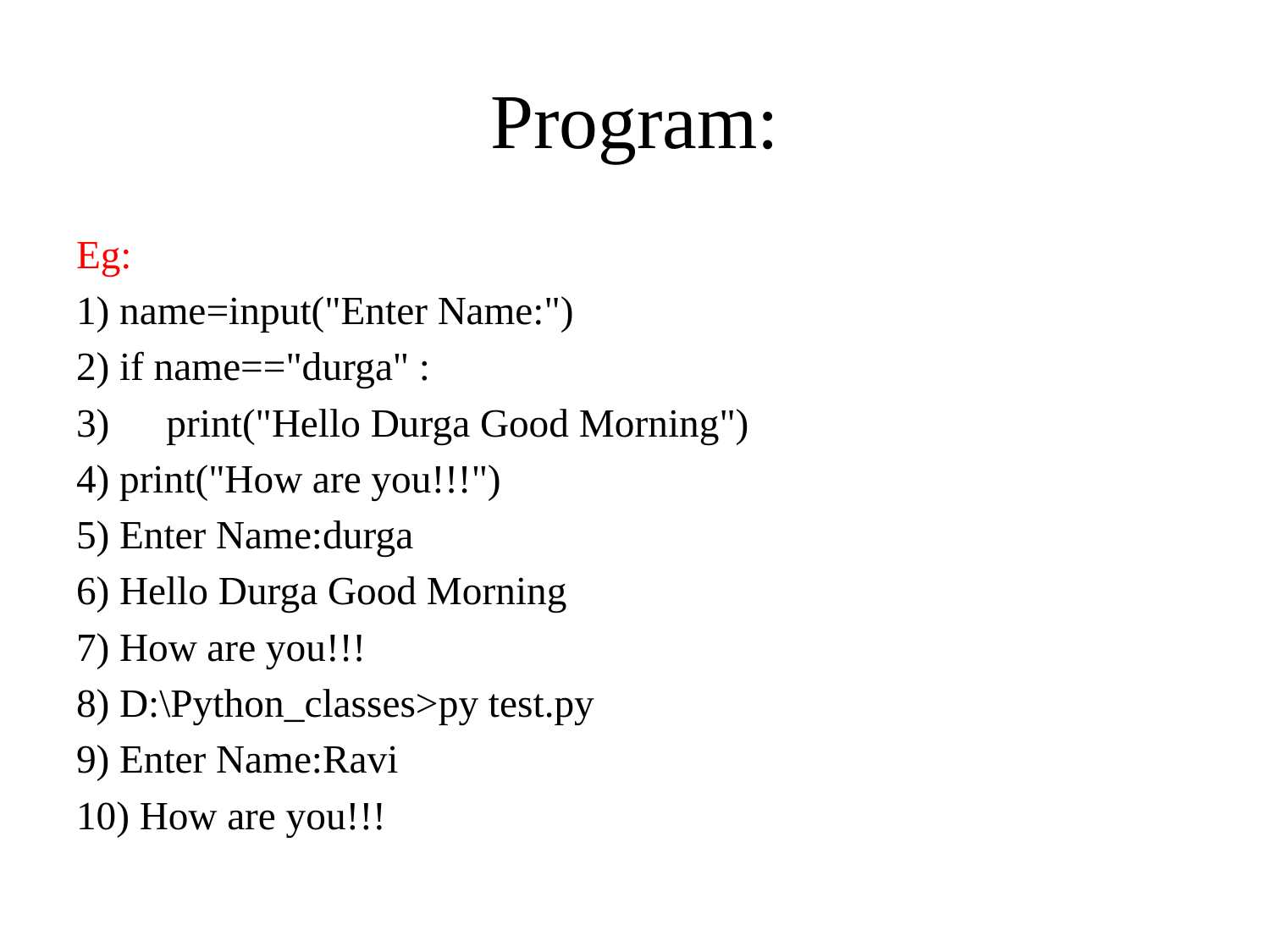

# Program:
Eg:
1) name=input("Enter Name:")
2) if name=="durga" :
3) 	print("Hello Durga Good Morning")
4) print("How are you!!!")
5) Enter Name:durga
6) Hello Durga Good Morning
7) How are you!!!
8) D:\Python_classes>py test.py
9) Enter Name:Ravi
10) How are you!!!